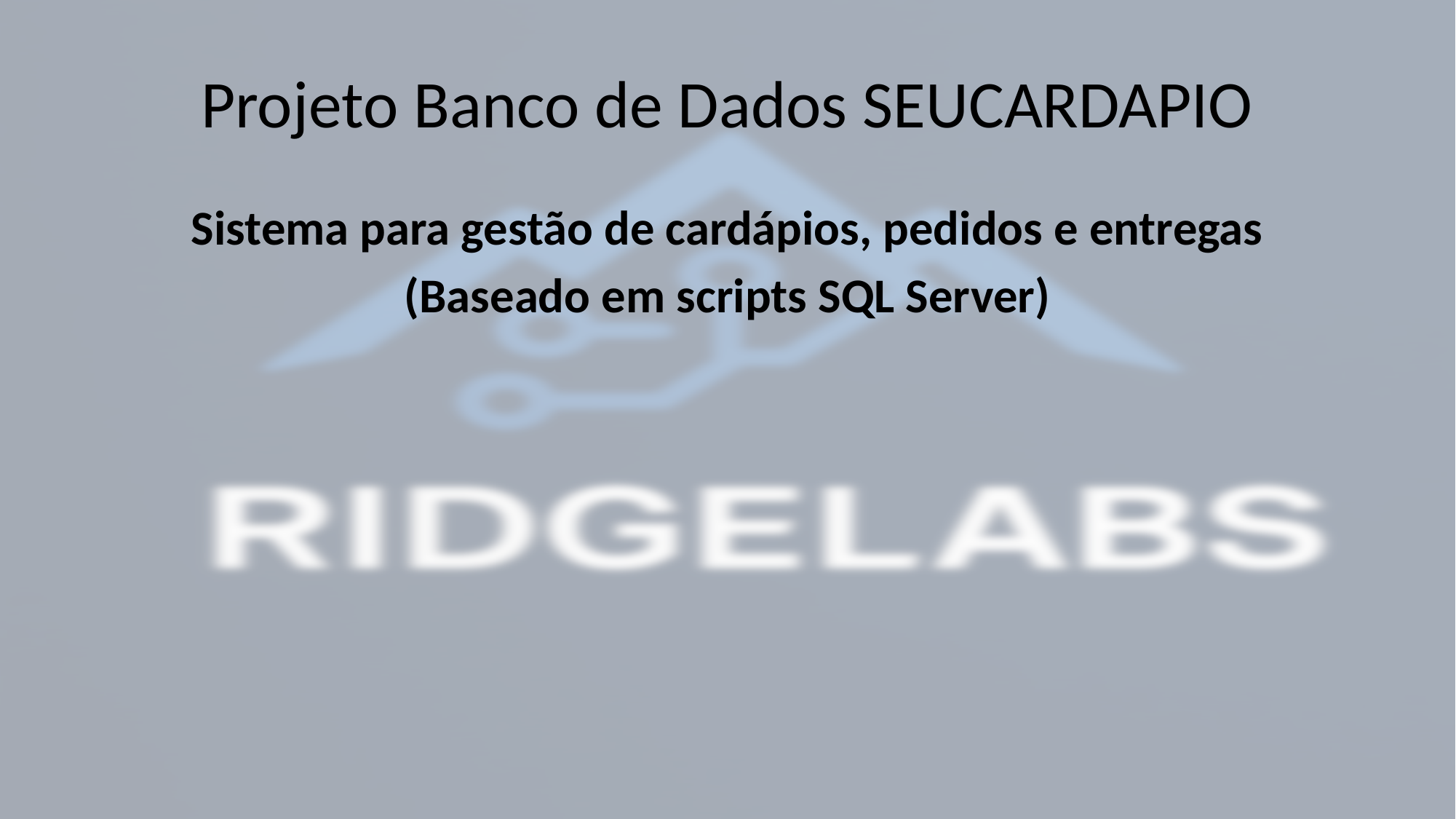

# Projeto Banco de Dados SEUCARDAPIO
Sistema para gestão de cardápios, pedidos e entregas
(Baseado em scripts SQL Server)